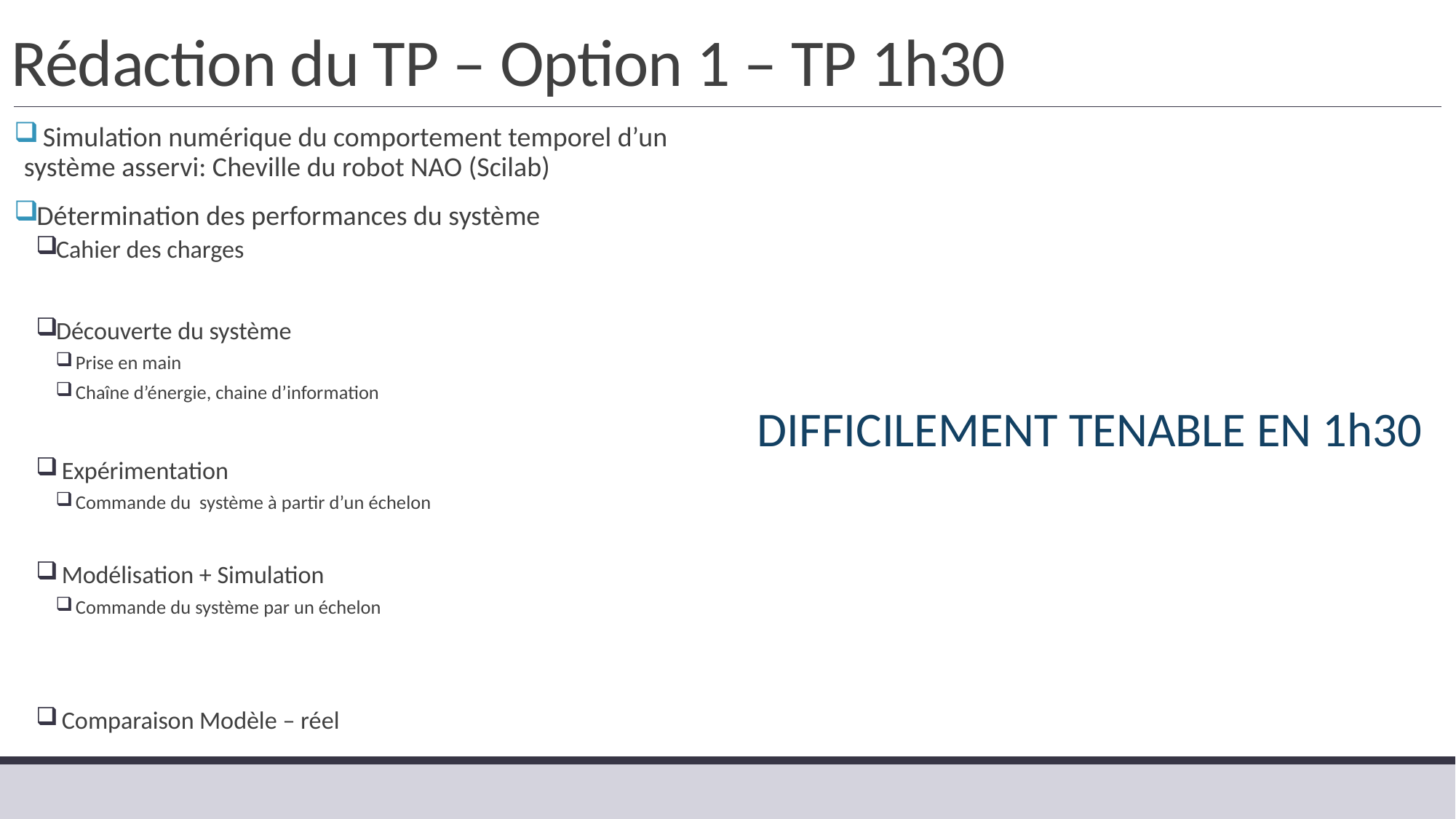

# Rédaction du TP – Option 1 – TP 1h30
 Simulation numérique du comportement temporel d’un système asservi: Cheville du robot NAO (Scilab)
Détermination des performances du système
Cahier des charges

Découverte du système
Prise en main
Chaîne d’énergie, chaine d’information

 Expérimentation
Commande du  système à partir d’un échelon

 Modélisation + Simulation
Commande du système par un échelon

 Comparaison Modèle – réel

DIFFICILEMENT TENABLE EN 1h30